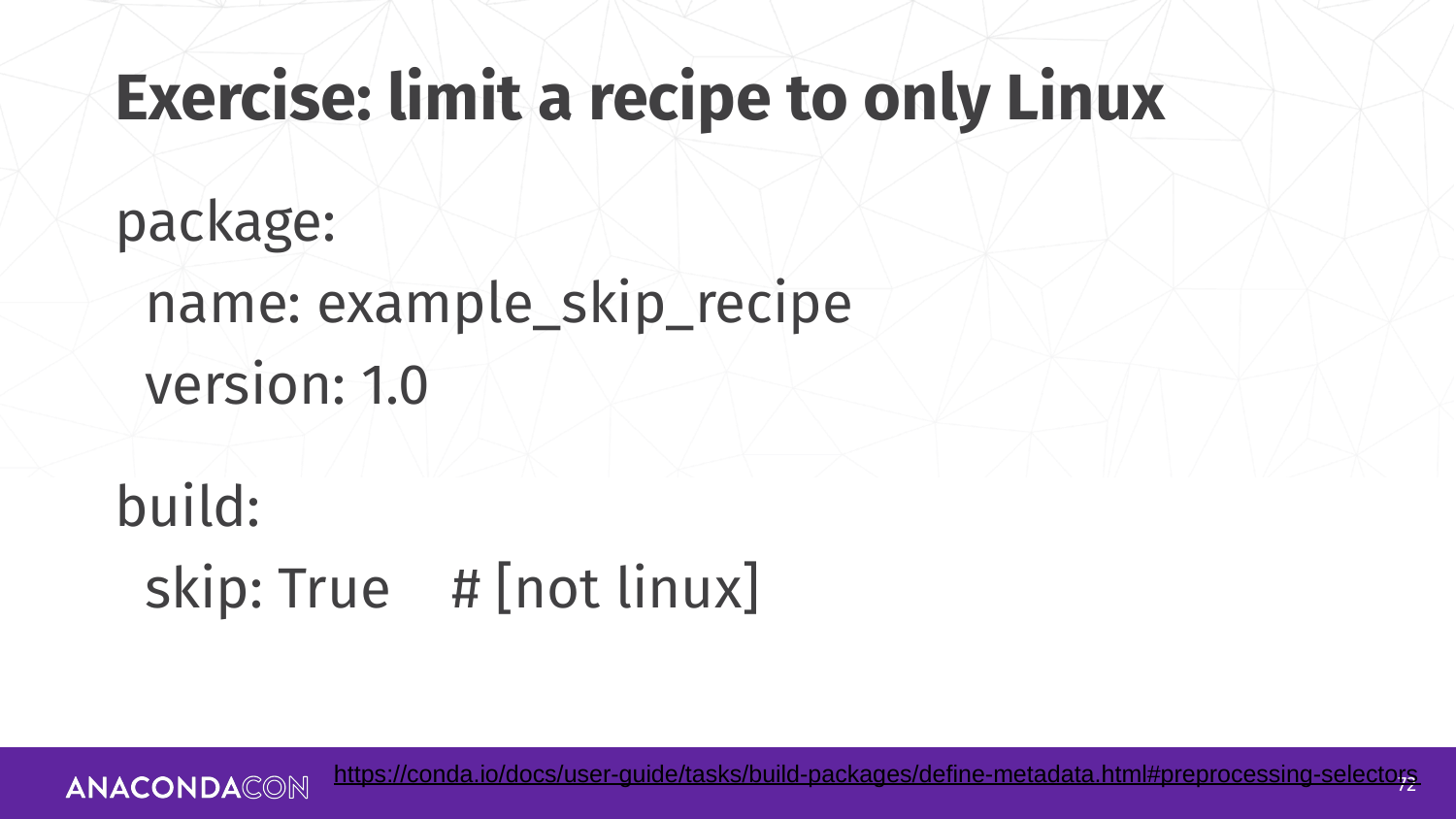

# Exercise: limit a recipe to only Linux
package:
  name: example_skip_recipe
  version: 1.0
build:
  skip: True    # [not linux]
https://conda.io/docs/user-guide/tasks/build-packages/define-metadata.html#preprocessing-selectors
72